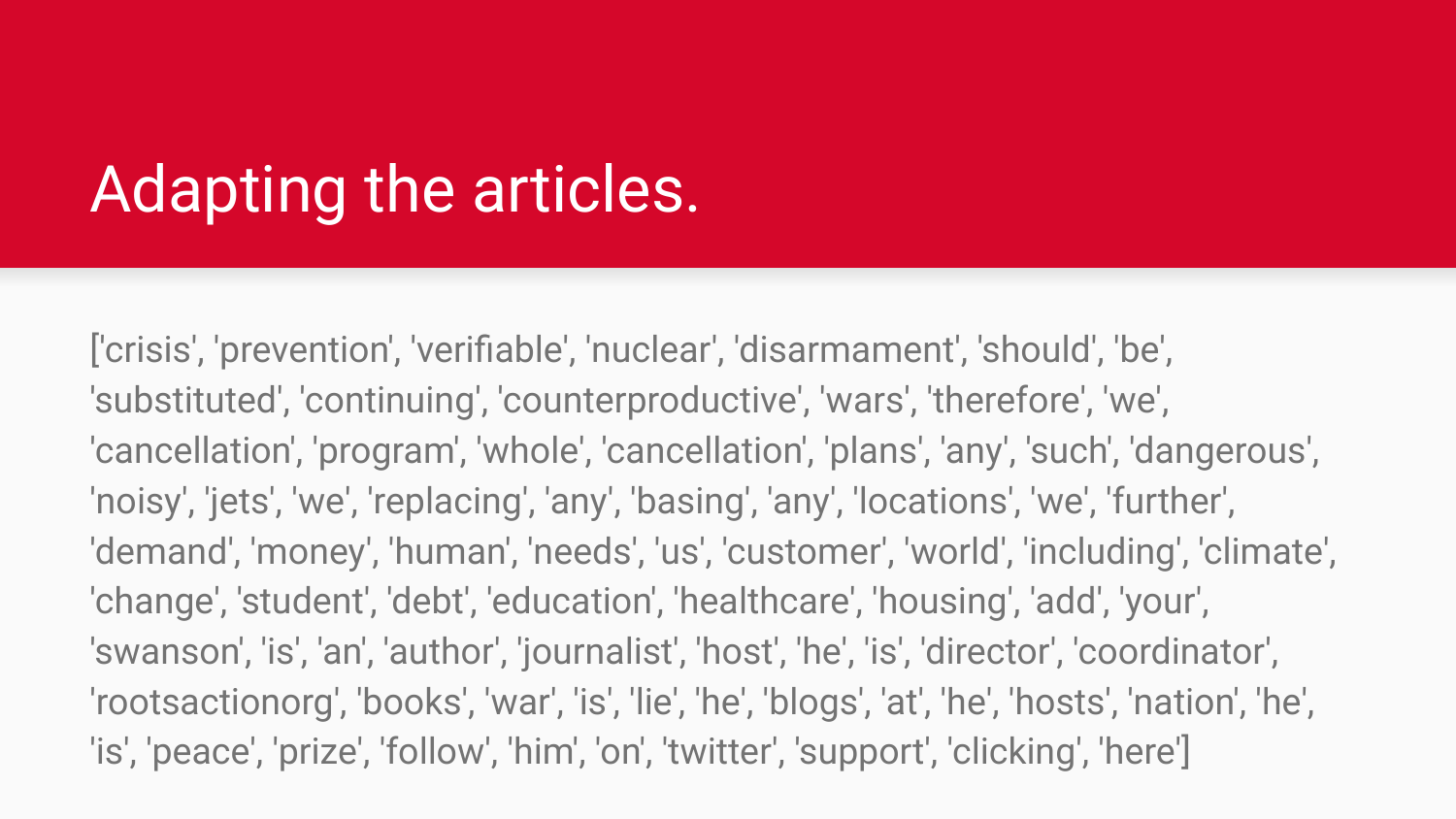

# Adapting the articles.
['crisis', 'prevention', 'verifiable', 'nuclear', 'disarmament', 'should', 'be', 'substituted', 'continuing', 'counterproductive', 'wars', 'therefore', 'we', 'cancellation', 'program', 'whole', 'cancellation', 'plans', 'any', 'such', 'dangerous', 'noisy', 'jets', 'we', 'replacing', 'any', 'basing', 'any', 'locations', 'we', 'further', 'demand', 'money', 'human', 'needs', 'us', 'customer', 'world', 'including', 'climate', 'change', 'student', 'debt', 'education', 'healthcare', 'housing', 'add', 'your', 'swanson', 'is', 'an', 'author', 'journalist', 'host', 'he', 'is', 'director', 'coordinator', 'rootsactionorg', 'books', 'war', 'is', 'lie', 'he', 'blogs', 'at', 'he', 'hosts', 'nation', 'he', 'is', 'peace', 'prize', 'follow', 'him', 'on', 'twitter', 'support', 'clicking', 'here']